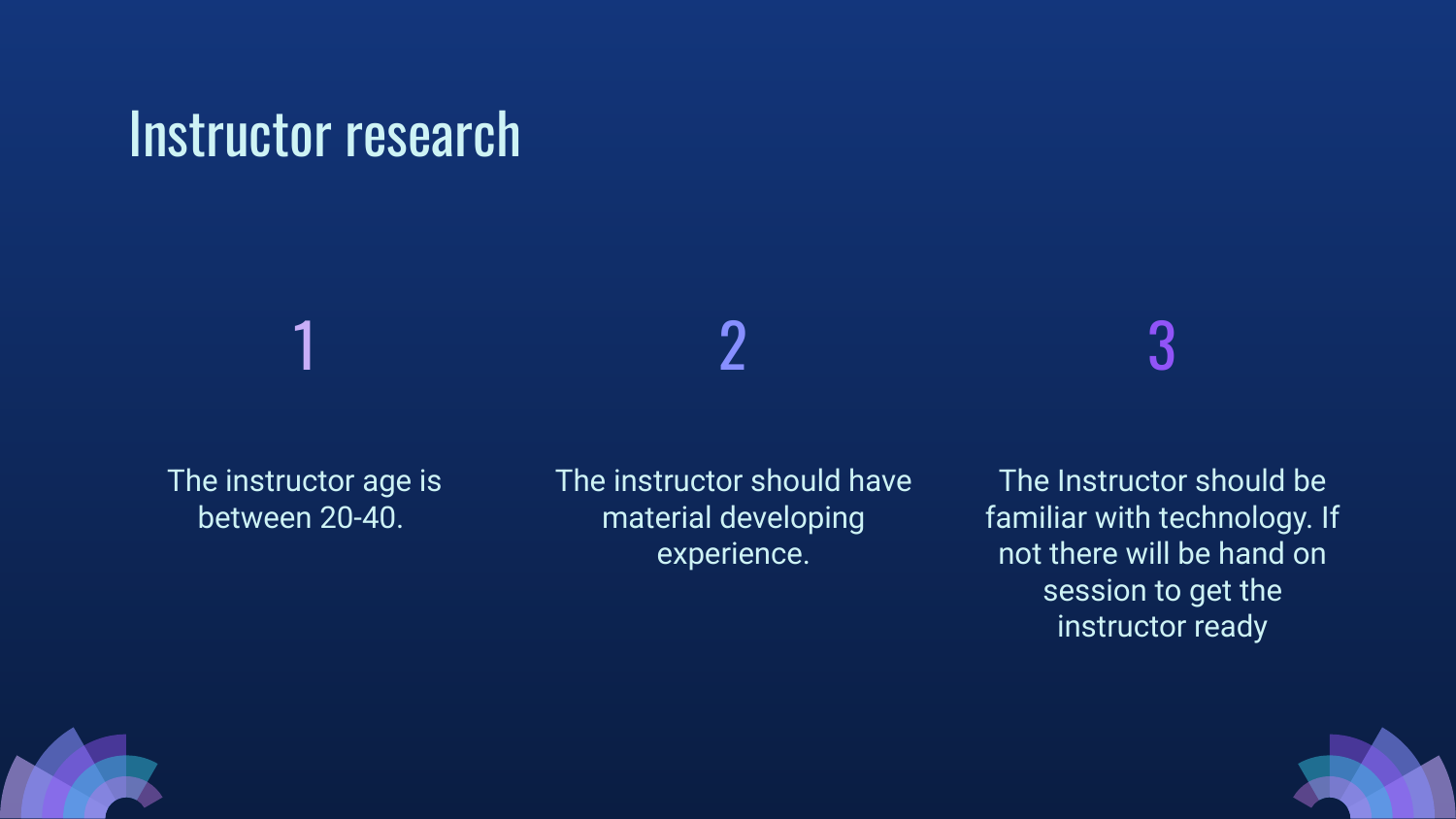

# Instructor research
1
2
3
The instructor age is between 20-40.
The instructor should have material developing experience.
The Instructor should be familiar with technology. If not there will be hand on session to get the instructor ready